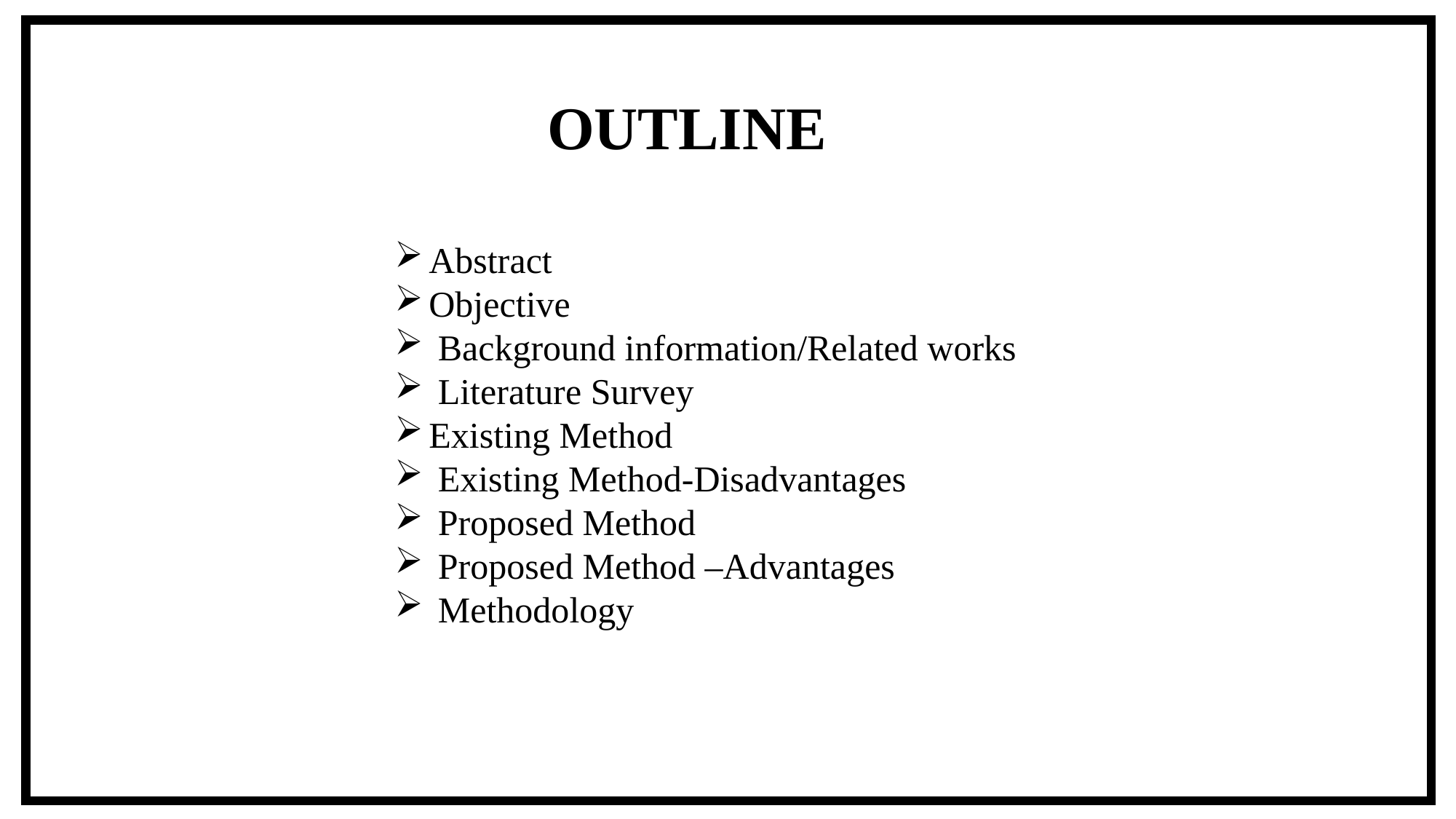

OUTLINE
Abstract
Objective
 Background information/Related works
 Literature Survey
Existing Method
 Existing Method-Disadvantages
 Proposed Method
 Proposed Method –Advantages
 Methodology